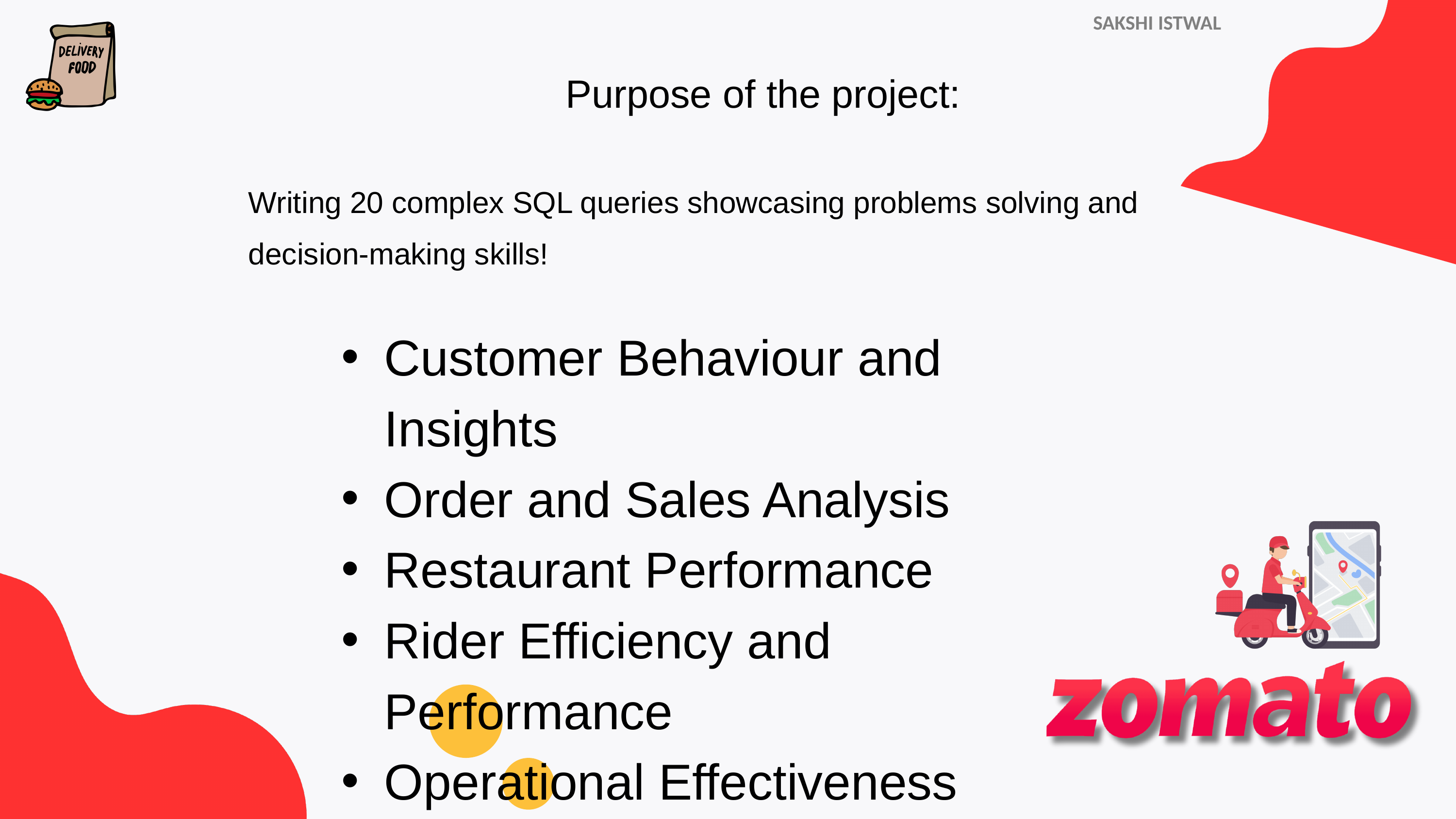

Purpose of the project:
Writing 20 complex SQL queries showcasing problems solving and decision-making skills!
Customer Behaviour and Insights
Order and Sales Analysis
Restaurant Performance
Rider Efficiency and Performance
Operational Effectiveness